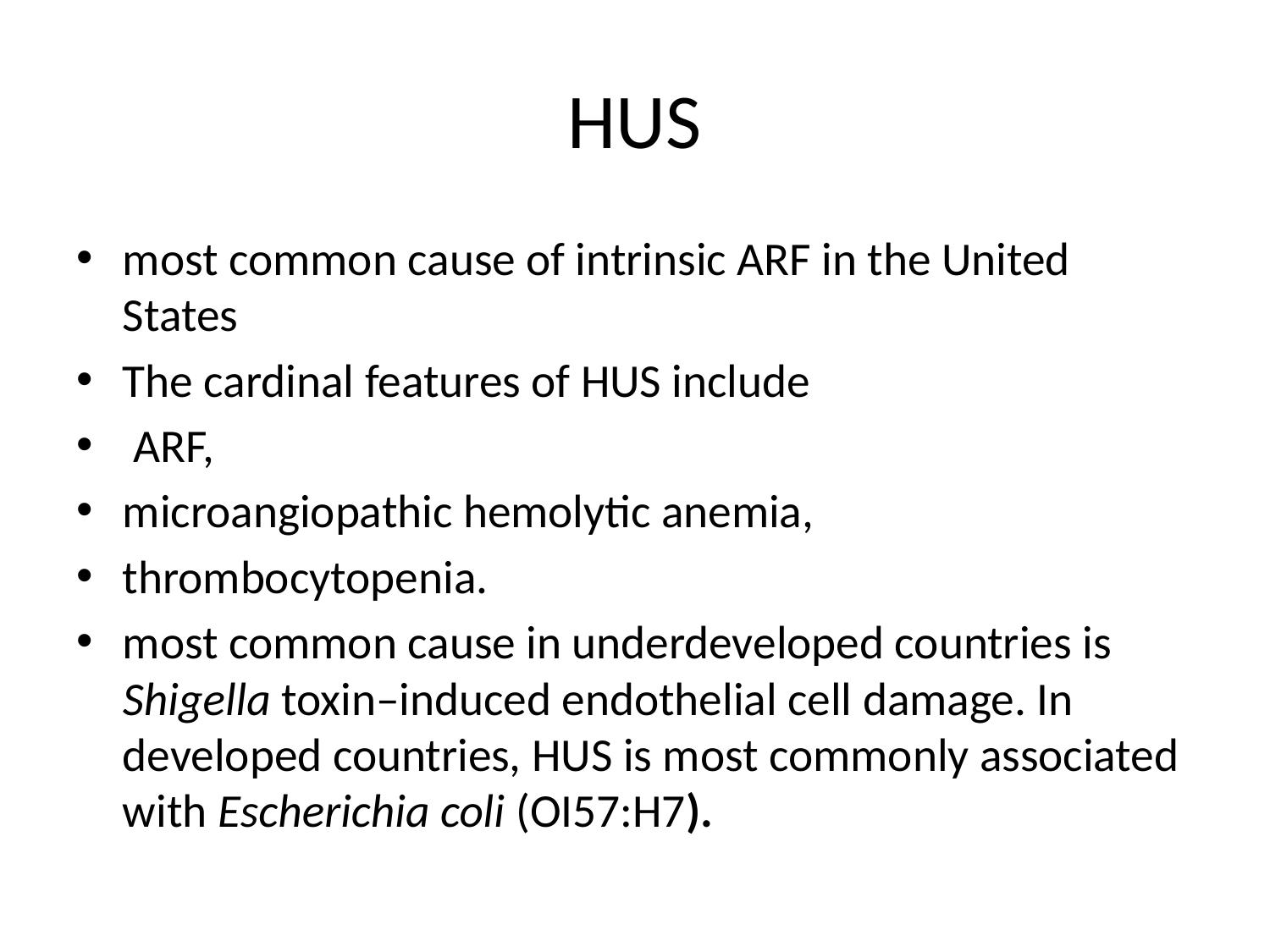

# HUS
most common cause of intrinsic ARF in the United States
The cardinal features of HUS include
 ARF,
microangiopathic hemolytic anemia,
thrombocytopenia.
most common cause in underdeveloped countries is Shigella toxin–induced endothelial cell damage. In developed countries, HUS is most commonly associated with Escherichia coli (OI57:H7).